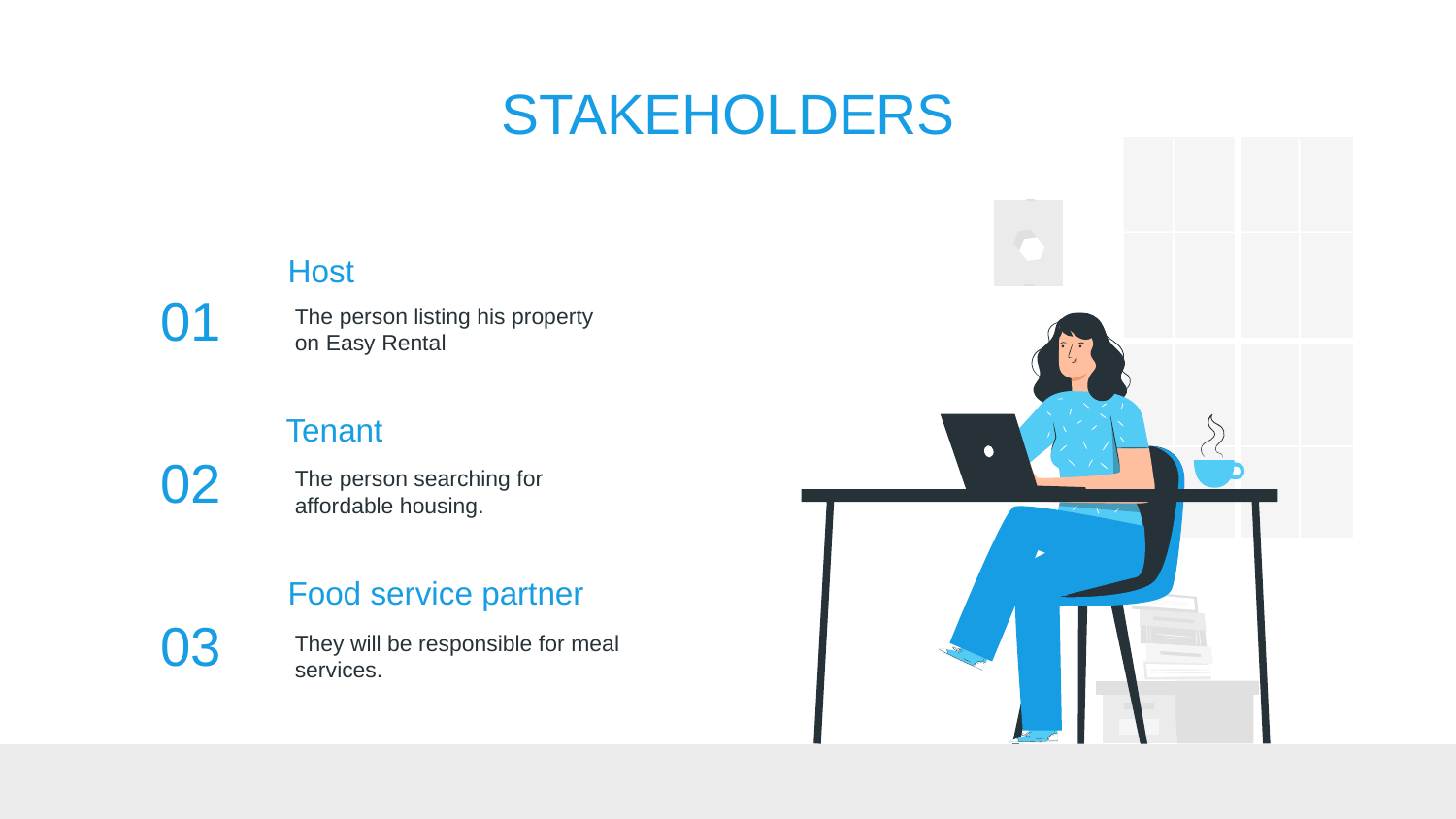

STAKEHOLDERS
Host
# 01
The person listing his property on Easy Rental

Tenant
02
The person searching for affordable housing.
Food service partner
03
They will be responsible for meal services.